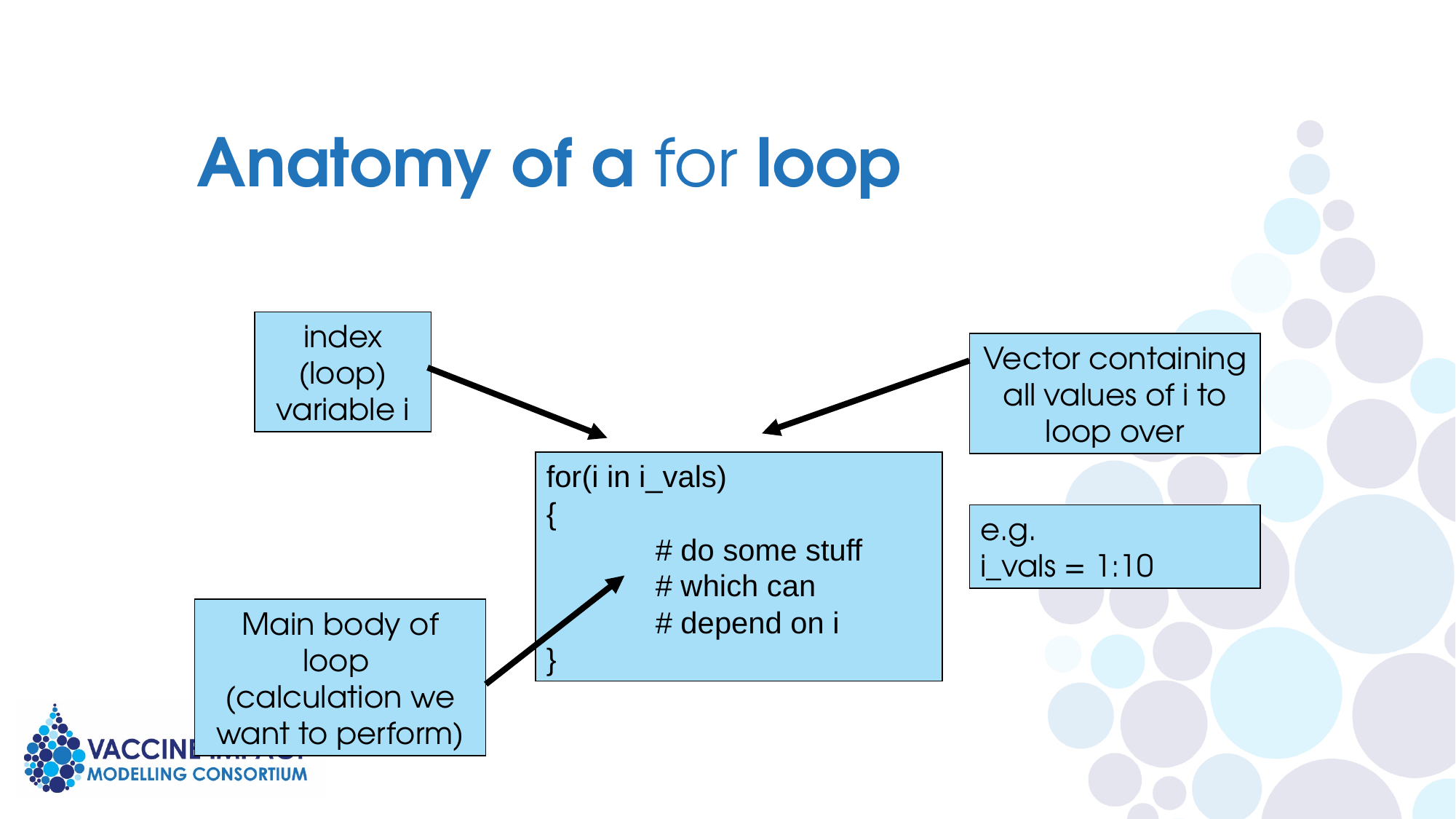

Anatomy of a for loop
index (loop) variable i

Vector containing all values of i to loop over

e.g.
i_vals = 1:10
for(i in i_vals)
{
   	# do some stuff
	# which can
	# depend on i
}

Main body of loop
(calculation we want to perform)